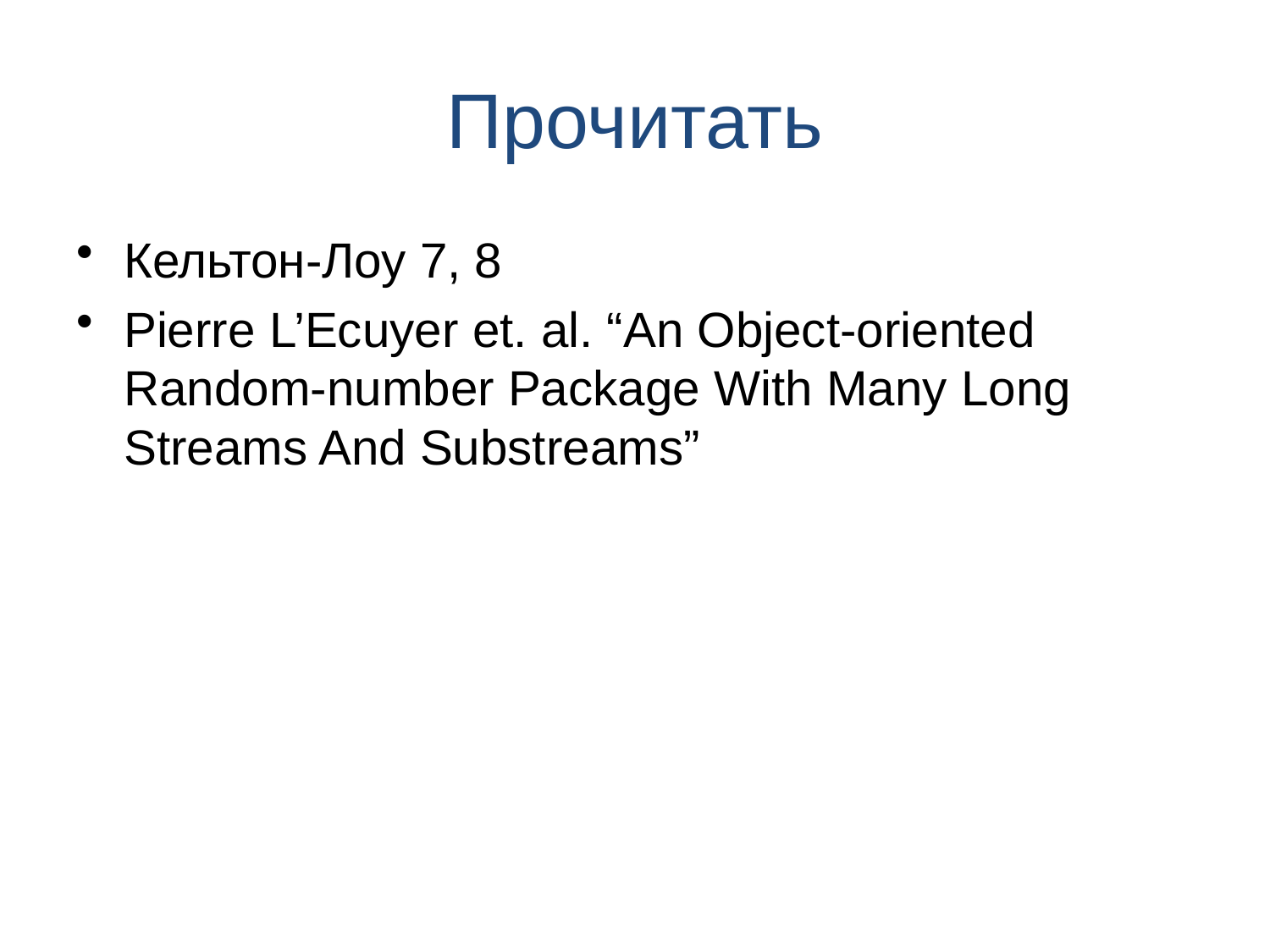

# Прочитать
Кельтон-Лоу 7, 8
Pierre L’Ecuyer et. al. “An Object-oriented Random-number Package With Many Long Streams And Substreams”